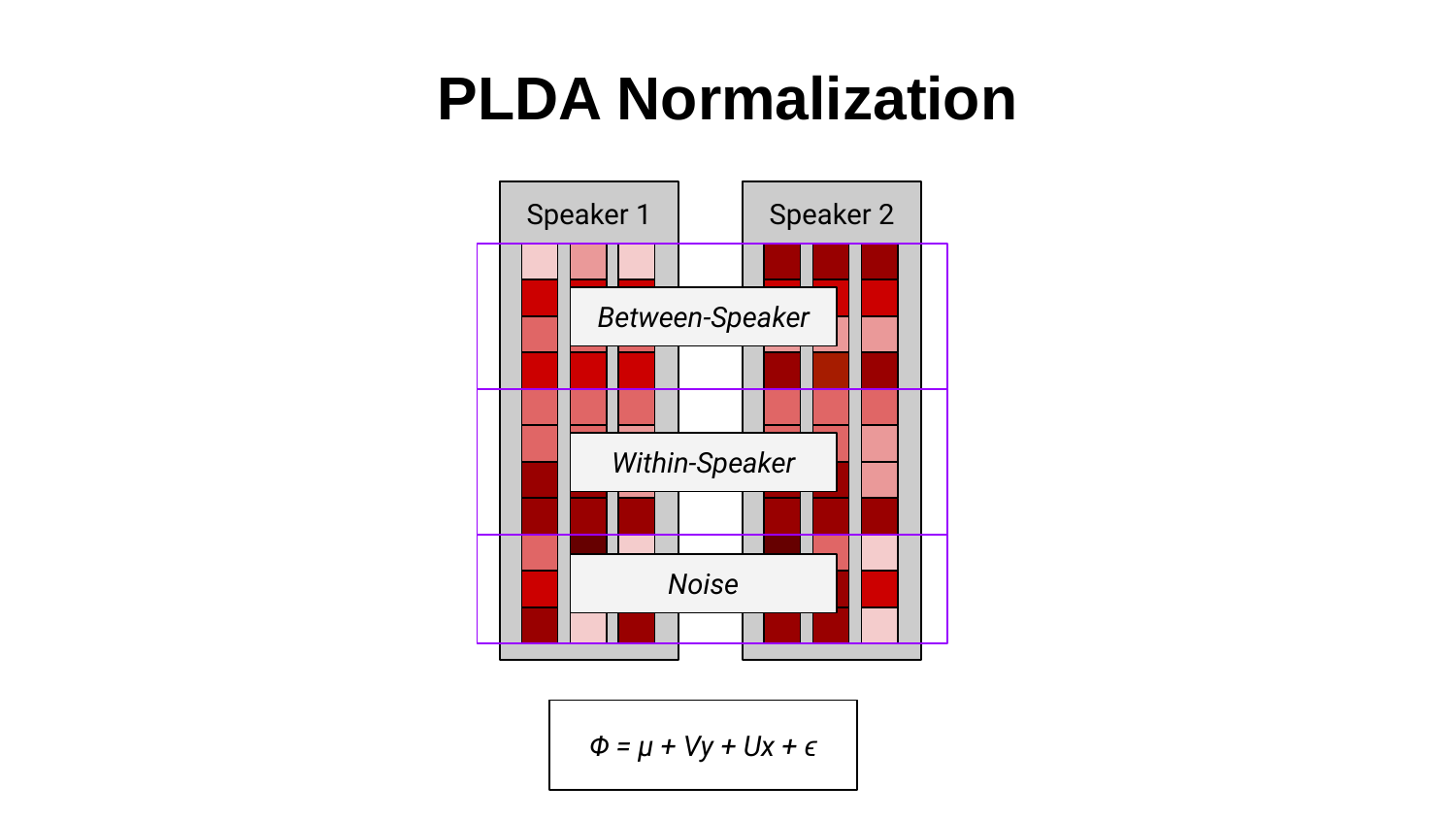

# PLDA Normalization
Speaker 1
Speaker 2

Between-Speaker

Within-Speaker

Noise

Φ = μ + Vy + Ux + ϵ